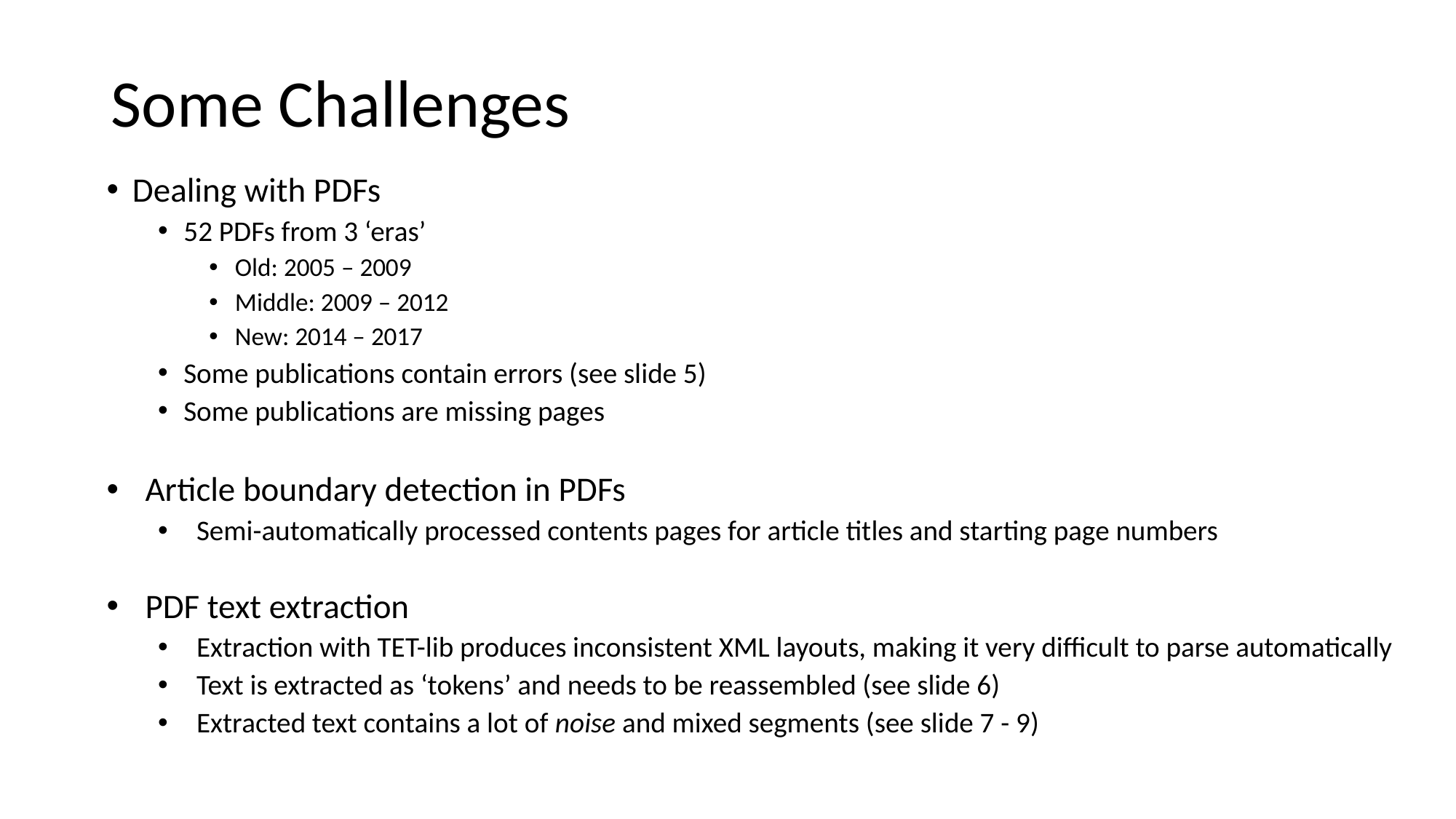

# Some Challenges
Dealing with PDFs
52 PDFs from 3 ‘eras’
Old: 2005 – 2009
Middle: 2009 – 2012
New: 2014 – 2017
Some publications contain errors (see slide 5)
Some publications are missing pages

Article boundary detection in PDFs
Semi-automatically processed contents pages for article titles and starting page numbers

PDF text extraction
Extraction with TET-lib produces inconsistent XML layouts, making it very difficult to parse automatically
Text is extracted as ‘tokens’ and needs to be reassembled (see slide 6)
Extracted text contains a lot of noise and mixed segments (see slide 7 - 9)